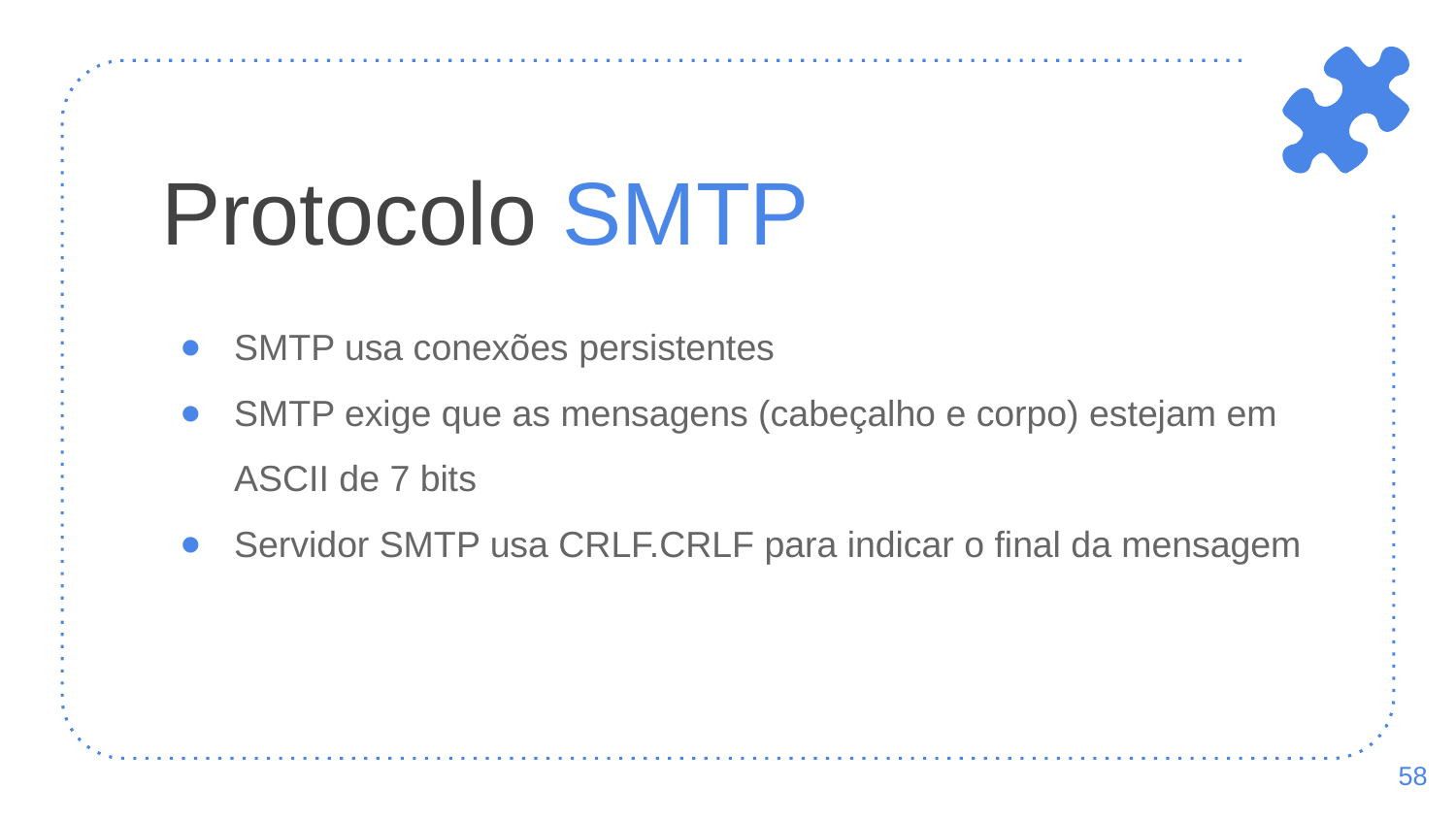

# Protocolo SMTP
SMTP usa conexões persistentes
SMTP exige que as mensagens (cabeçalho e corpo) estejam em ASCII de 7 bits
Servidor SMTP usa CRLF.CRLF para indicar o final da mensagem
58